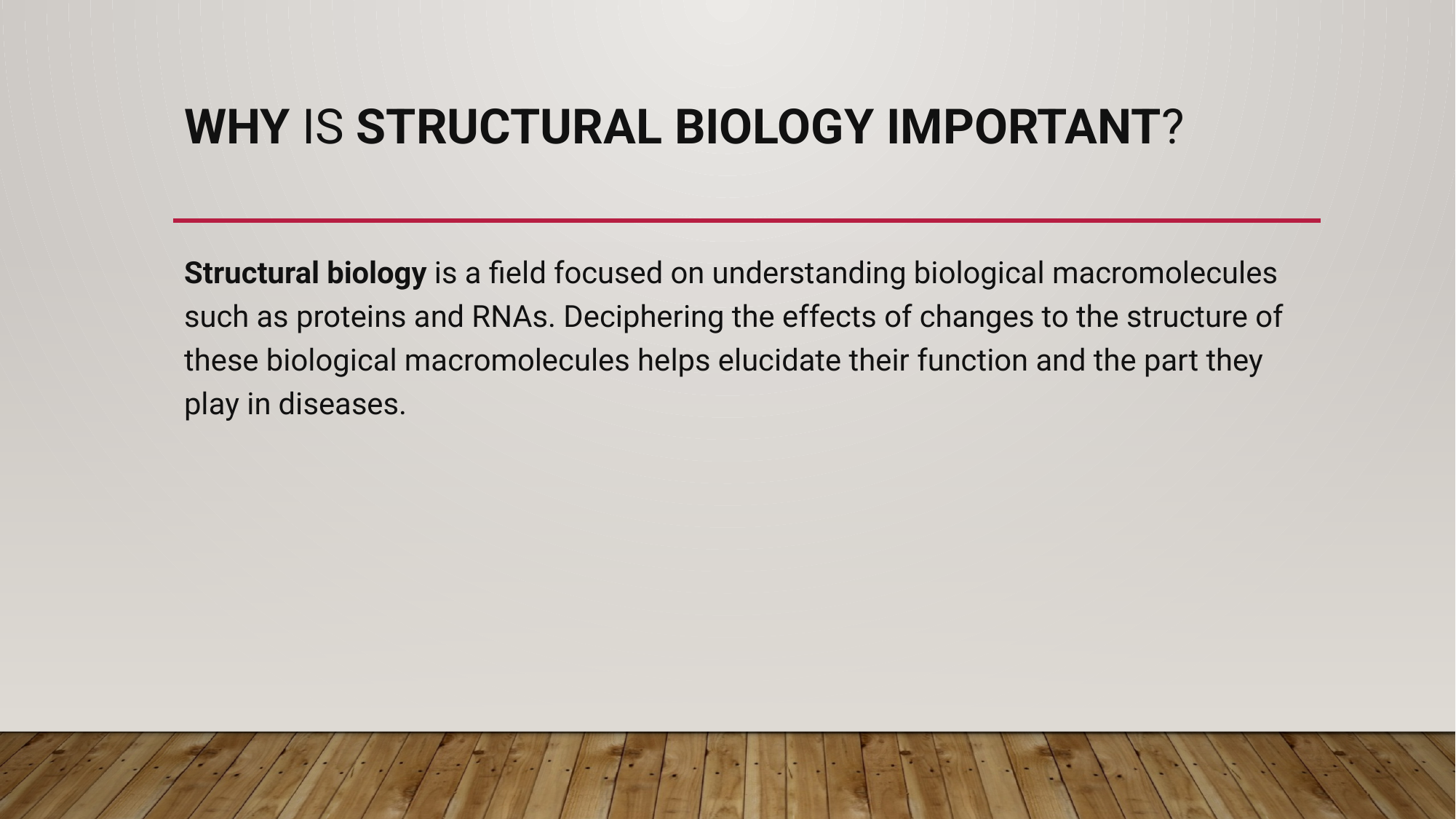

# Why is structural biology important?
Structural biology is a field focused on understanding biological macromolecules such as proteins and RNAs. Deciphering the effects of changes to the structure of these biological macromolecules helps elucidate their function and the part they play in diseases.